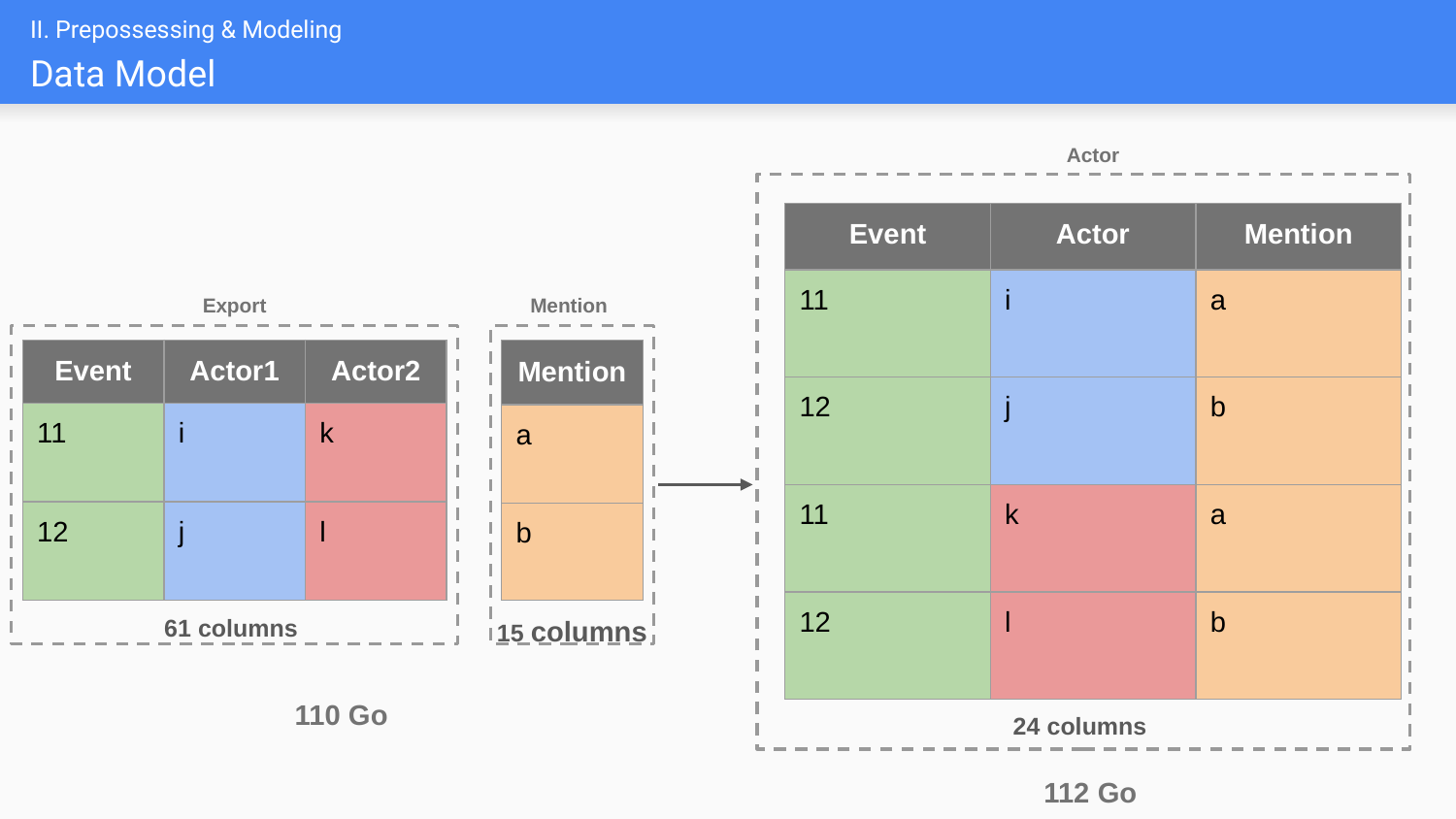

II. Prepossessing & Modeling
# Data Model
Actor

| Event | Actor | Mention |
| --- | --- | --- |
| 11 | i | a |
| 12 | j | b |
| 11 | k | a |
| 12 | l | b |
Export
Mention

| Event | Actor1 | Actor2 |
| --- | --- | --- |
| 11 | i | k |
| 12 | j | l |
| Mention |
| --- |
| a |
| b |
61 columns
15 columns
110 Go
24 columns
112 Go